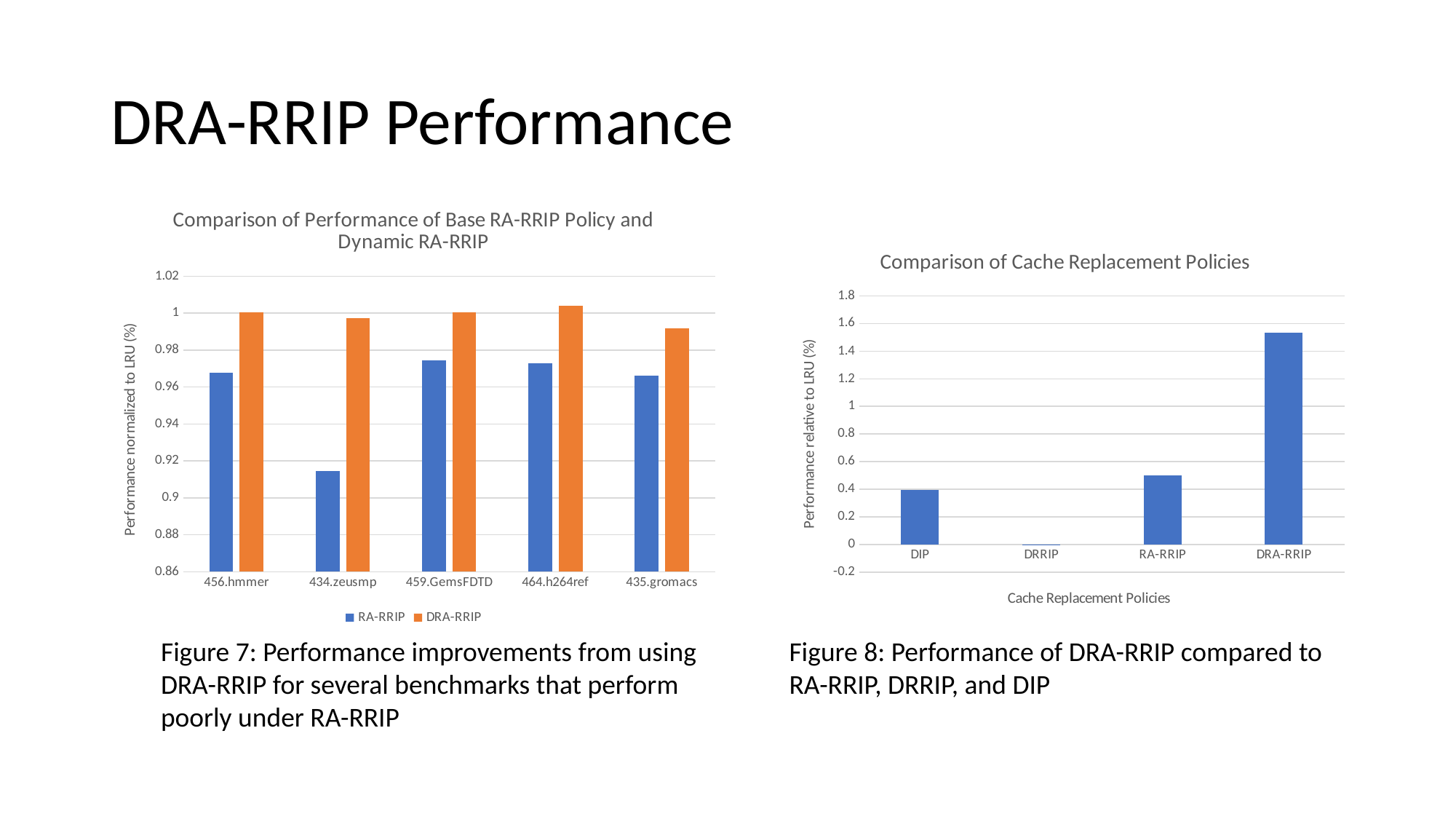

# DRA-RRIP Performance

### Chart: Comparison of Performance of Base RA-RRIP Policy and Dynamic RA-RRIP

| Category | RA-RRIP | DRA-RRIP |
|---|---|---|
| 456.hmmer | 0.9676 | 1.0003 |
| 434.zeusmp | 0.9147 | 0.9973 |
| 459.GemsFDTD | 0.9743 | 1.0003 |
| 464.h264ref | 0.973 | 1.004 |
| 435.gromacs | 0.9663 | 0.9918 |

### Chart: Comparison of Cache Replacement Policies

| Category |  |
|---|---|
| DIP | 0.39428571 |
| DRRIP | -0.0039286 |
| RA-RRIP | 0.50178571 |
| DRA-RRIP | 1.53321429 |
Figure 7: Performance improvements from using DRA-RRIP for several benchmarks that perform poorly under RA-RRIP
Figure 8: Performance of DRA-RRIP compared to RA-RRIP, DRRIP, and DIP